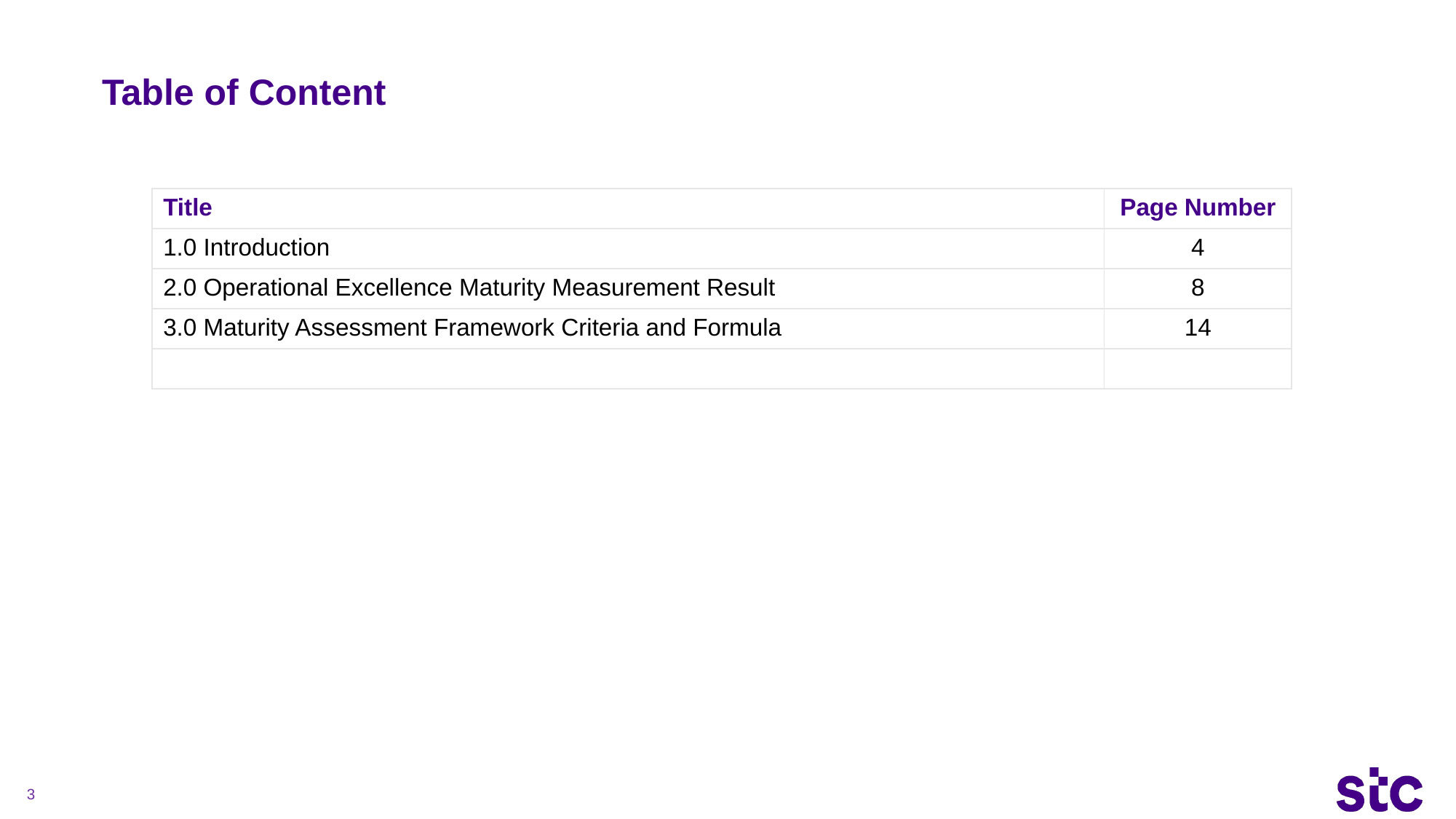

Table of Content
| Title | Page Number |
| --- | --- |
| 1.0 Introduction | 4 |
| 2.0 Operational Excellence Maturity Measurement Result | 8 |
| 3.0 Maturity Assessment Framework Criteria and Formula | 14 |
|  |  |
3